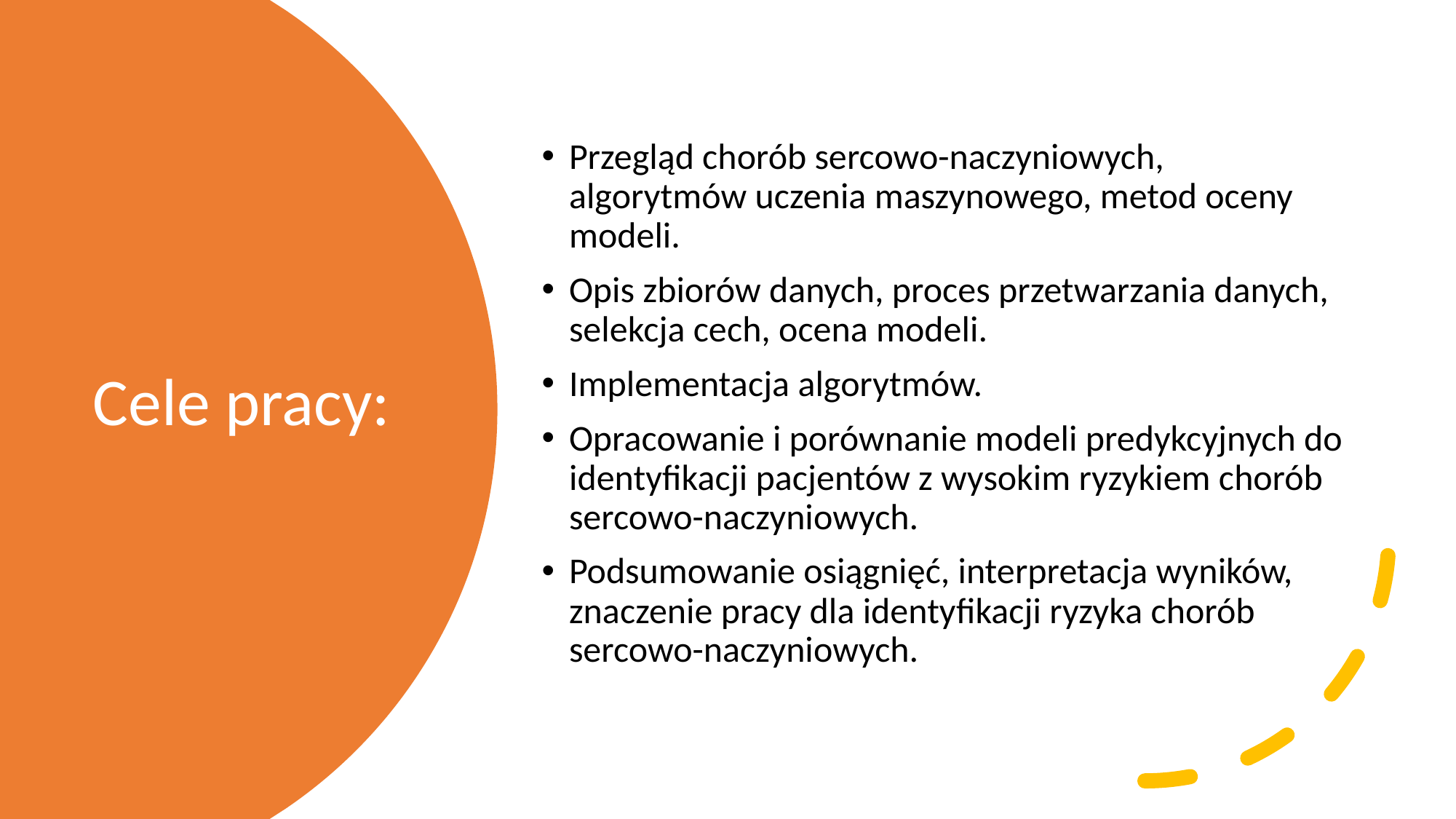

Przegląd chorób sercowo-naczyniowych, algorytmów uczenia maszynowego, metod oceny modeli.
Opis zbiorów danych, proces przetwarzania danych, selekcja cech, ocena modeli.
Implementacja algorytmów.
Opracowanie i porównanie modeli predykcyjnych do identyfikacji pacjentów z wysokim ryzykiem chorób sercowo-naczyniowych.
Podsumowanie osiągnięć, interpretacja wyników, znaczenie pracy dla identyfikacji ryzyka chorób sercowo-naczyniowych.
# Cele pracy: